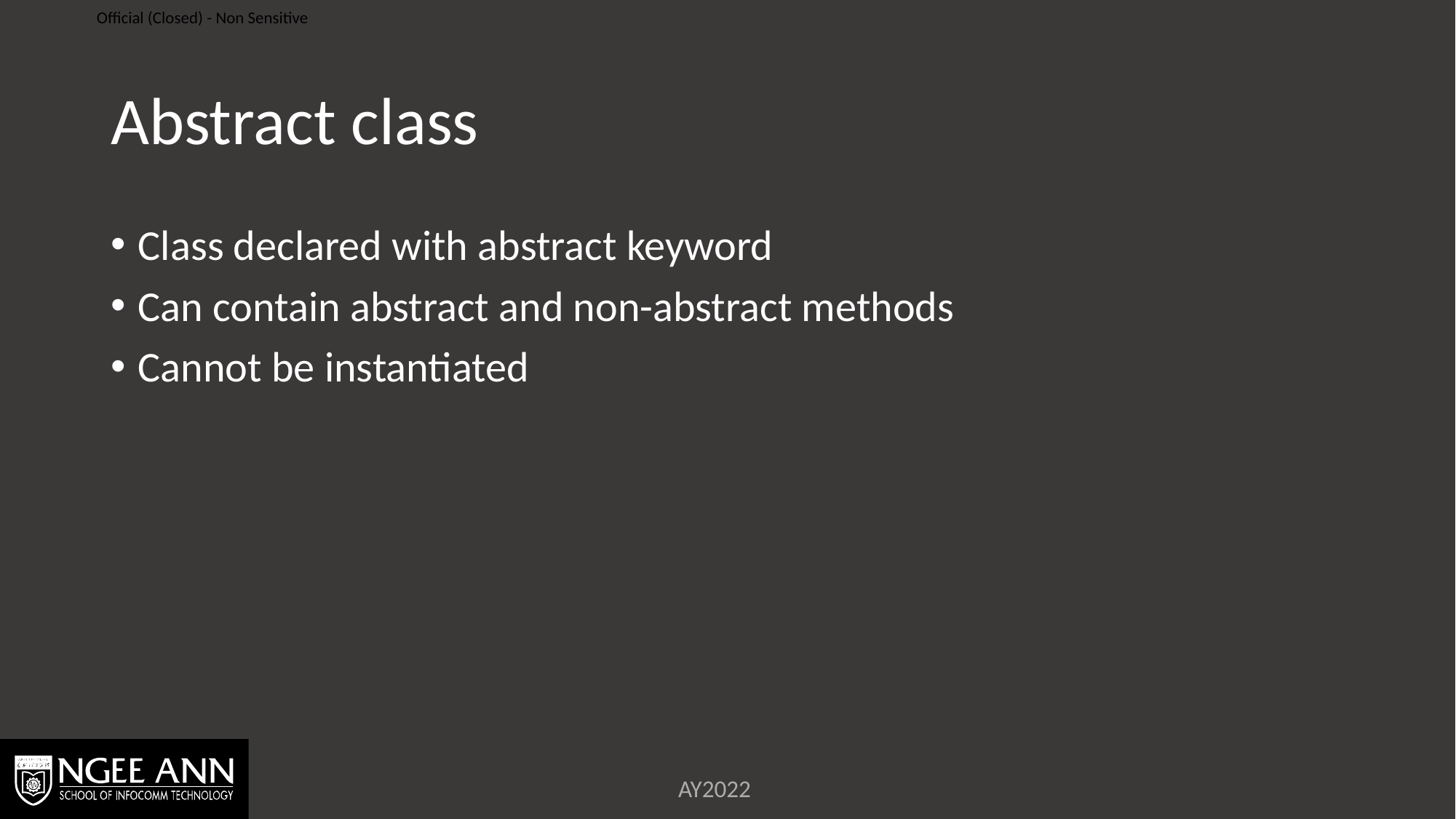

# Abstract class
Class declared with abstract keyword
Can contain abstract and non-abstract methods
Cannot be instantiated